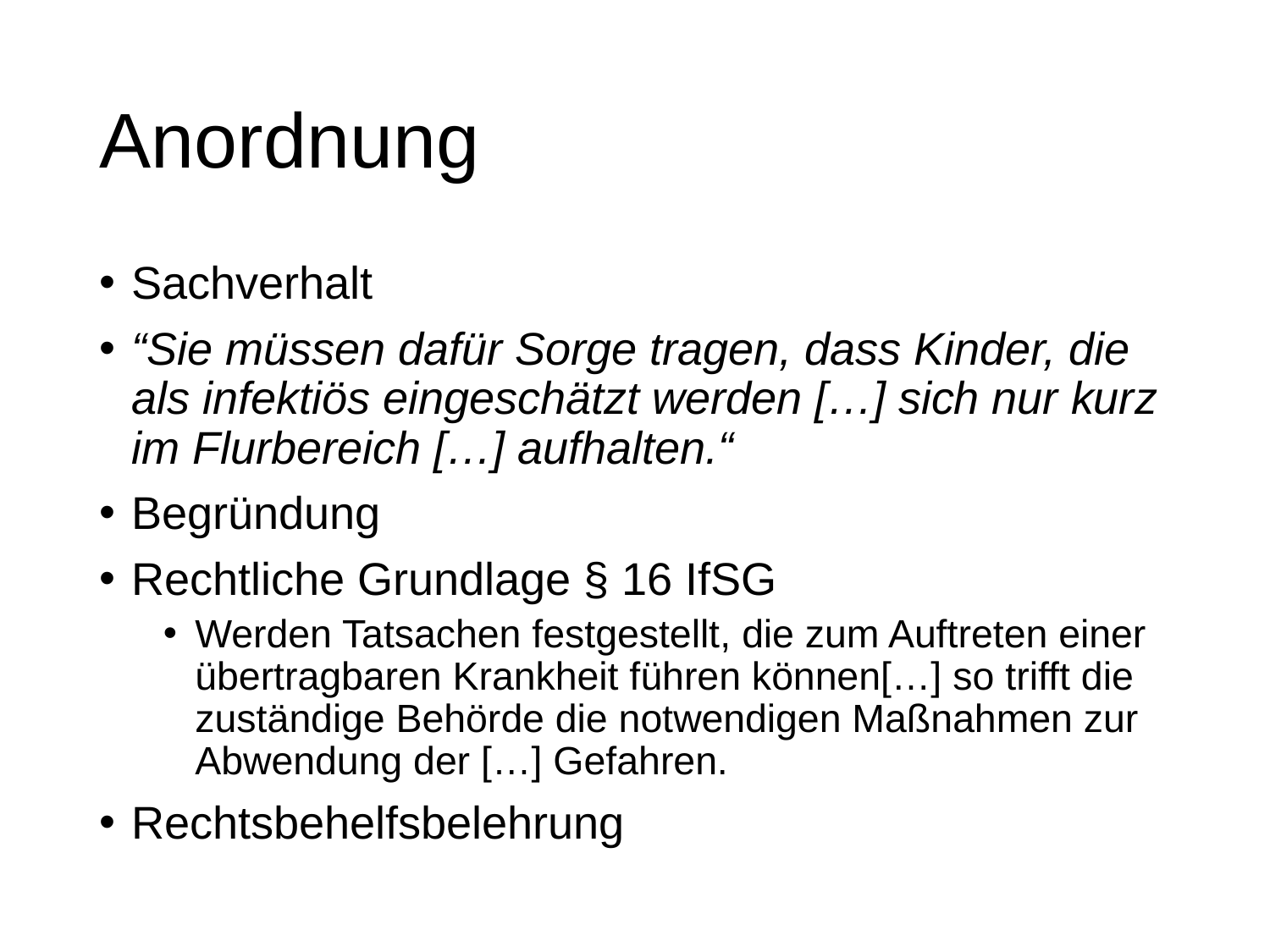

# Anordnung
Sachverhalt
“Sie müssen dafür Sorge tragen, dass Kinder, die als infektiös eingeschätzt werden […] sich nur kurz im Flurbereich […] aufhalten.“
Begründung
Rechtliche Grundlage § 16 IfSG
Werden Tatsachen festgestellt, die zum Auftreten einer übertragbaren Krankheit führen können[…] so trifft die zuständige Behörde die notwendigen Maßnahmen zur Abwendung der […] Gefahren.
Rechtsbehelfsbelehrung